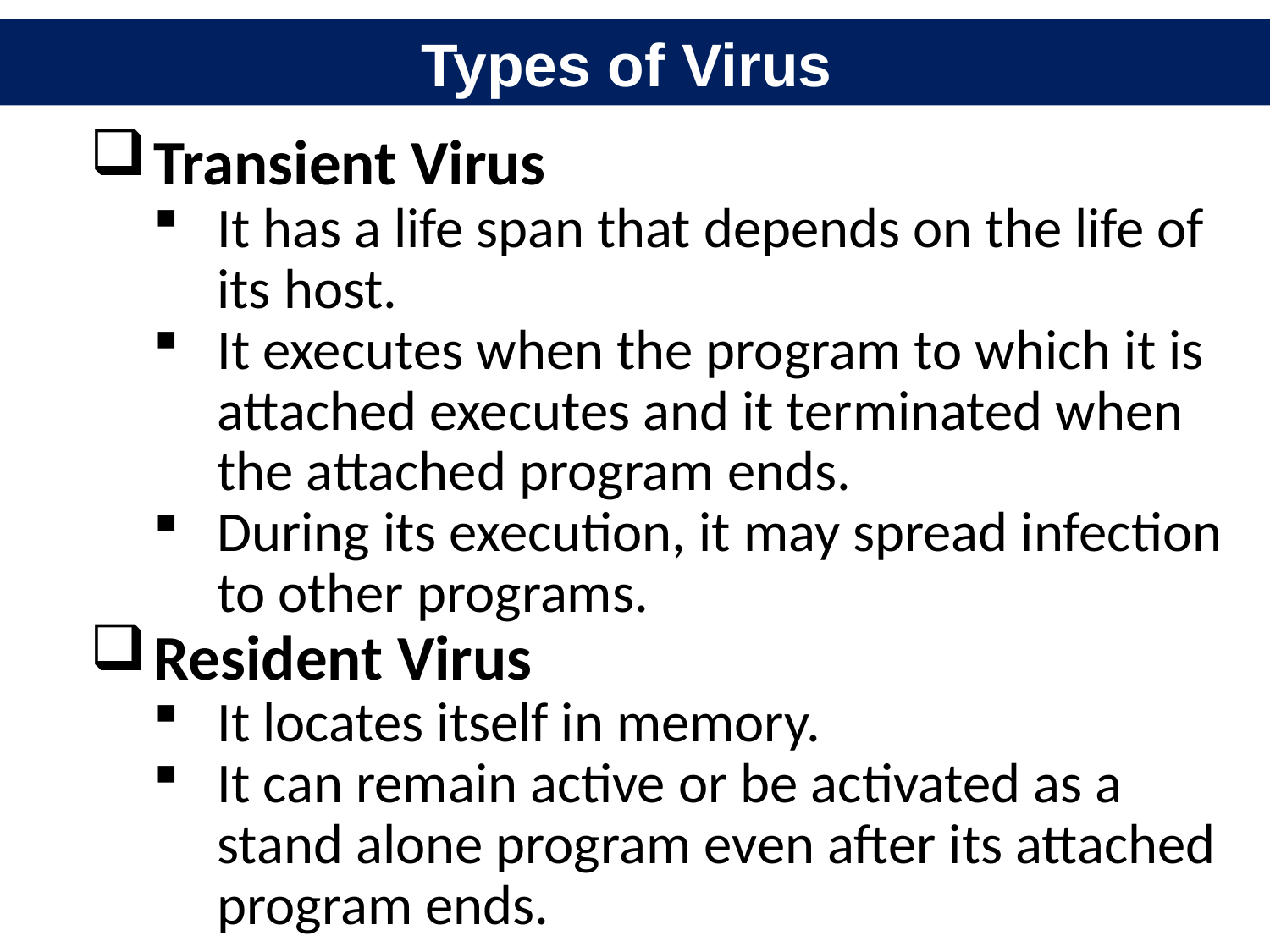

# Types of Virus
Transient Virus
It has a life span that depends on the life of its host.
It executes when the program to which it is attached executes and it terminated when the attached program ends.
During its execution, it may spread infection to other programs.
Resident Virus
It locates itself in memory.
It can remain active or be activated as a stand alone program even after its attached program ends.